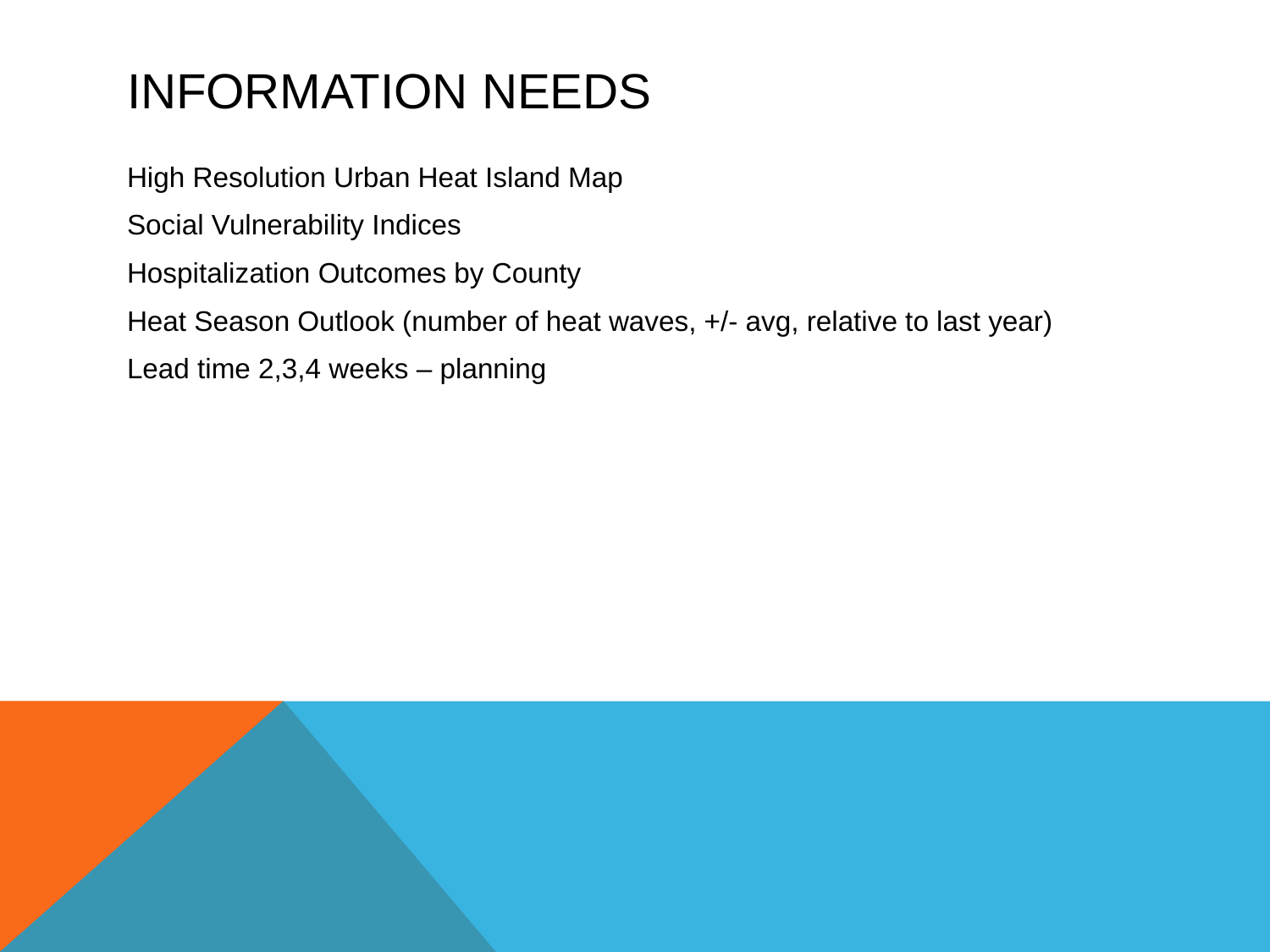

# Information Needs
High Resolution Urban Heat Island Map
Social Vulnerability Indices
Hospitalization Outcomes by County
Heat Season Outlook (number of heat waves, +/- avg, relative to last year)
Lead time 2,3,4 weeks – planning